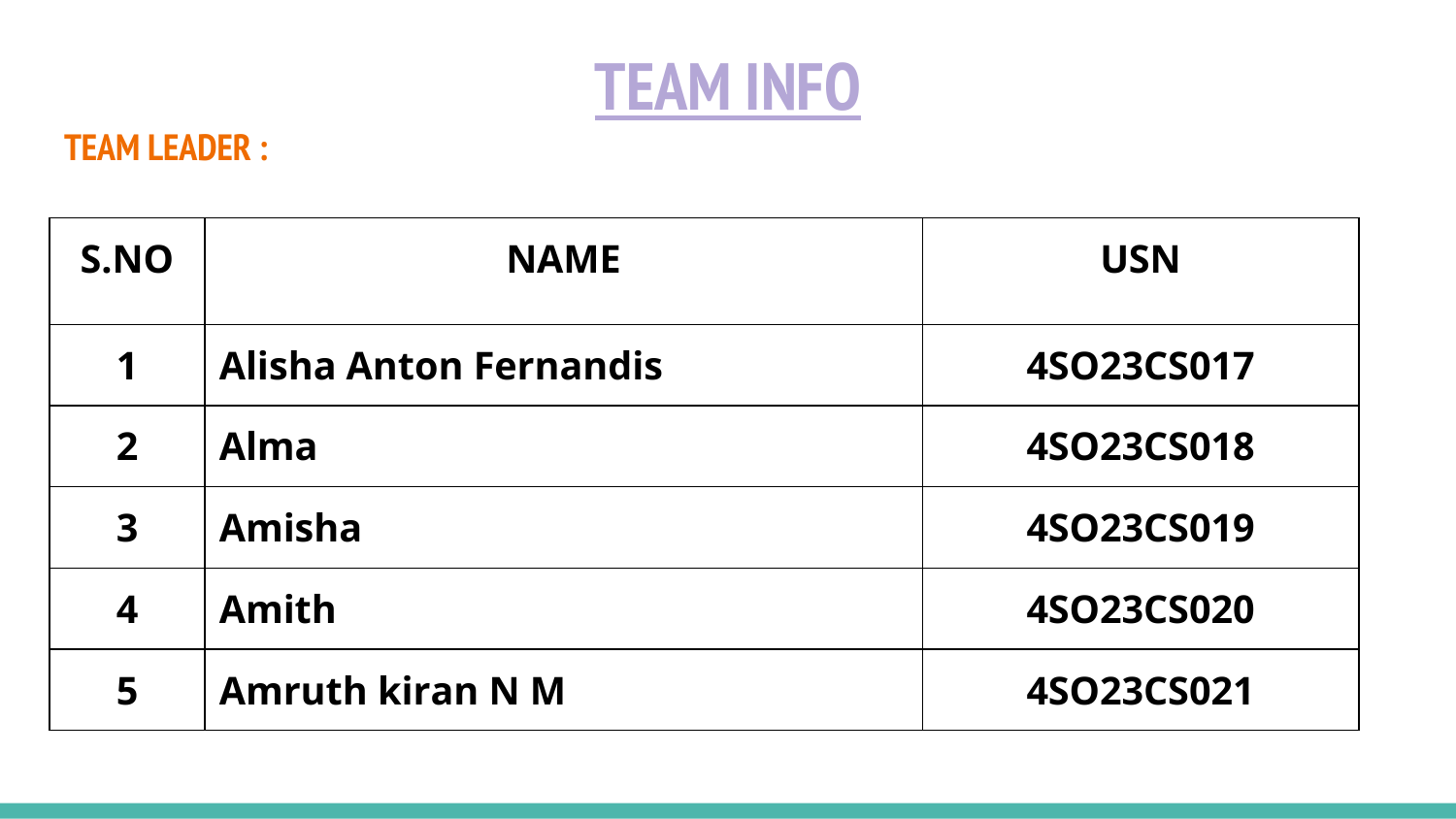

# TEAM INFO
TEAM LEADER :
| S.NO | NAME | USN |
| --- | --- | --- |
| 1 | Alisha Anton Fernandis | 4SO23CS017 |
| 2 | Alma | 4SO23CS018 |
| 3 | Amisha | 4SO23CS019 |
| 4 | Amith | 4SO23CS020 |
| 5 | Amruth kiran N M | 4SO23CS021 |